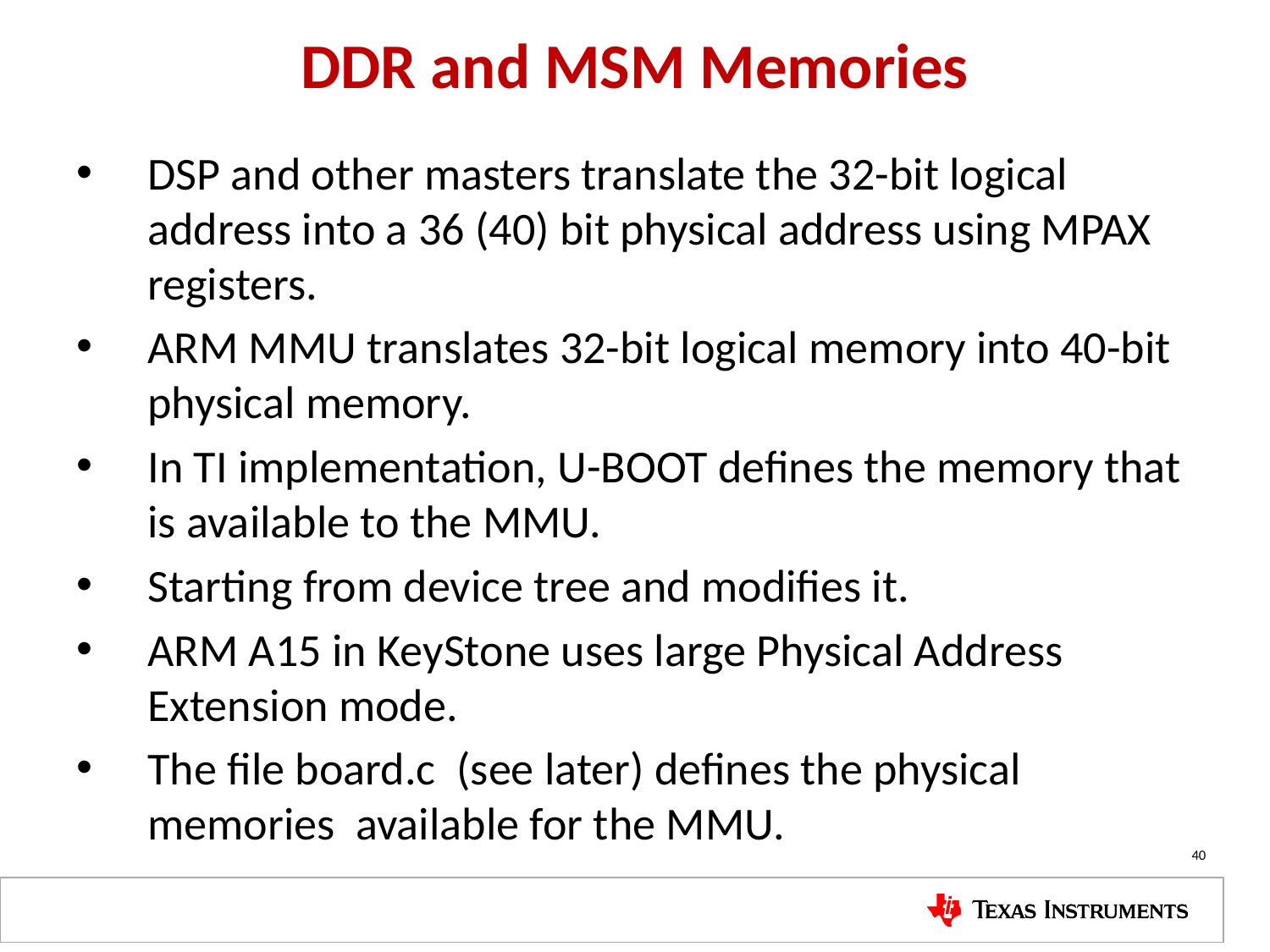

# DDR and MSM Memories
DSP and other masters translate the 32-bit logical address into a 36 (40) bit physical address using MPAX registers.
ARM MMU translates 32-bit logical memory into 40-bit physical memory.
In TI implementation, U-BOOT defines the memory that is available to the MMU.
Starting from device tree and modifies it.
ARM A15 in KeyStone uses large Physical Address Extension mode.
The file board.c  (see later) defines the physical memories  available for the MMU.
40